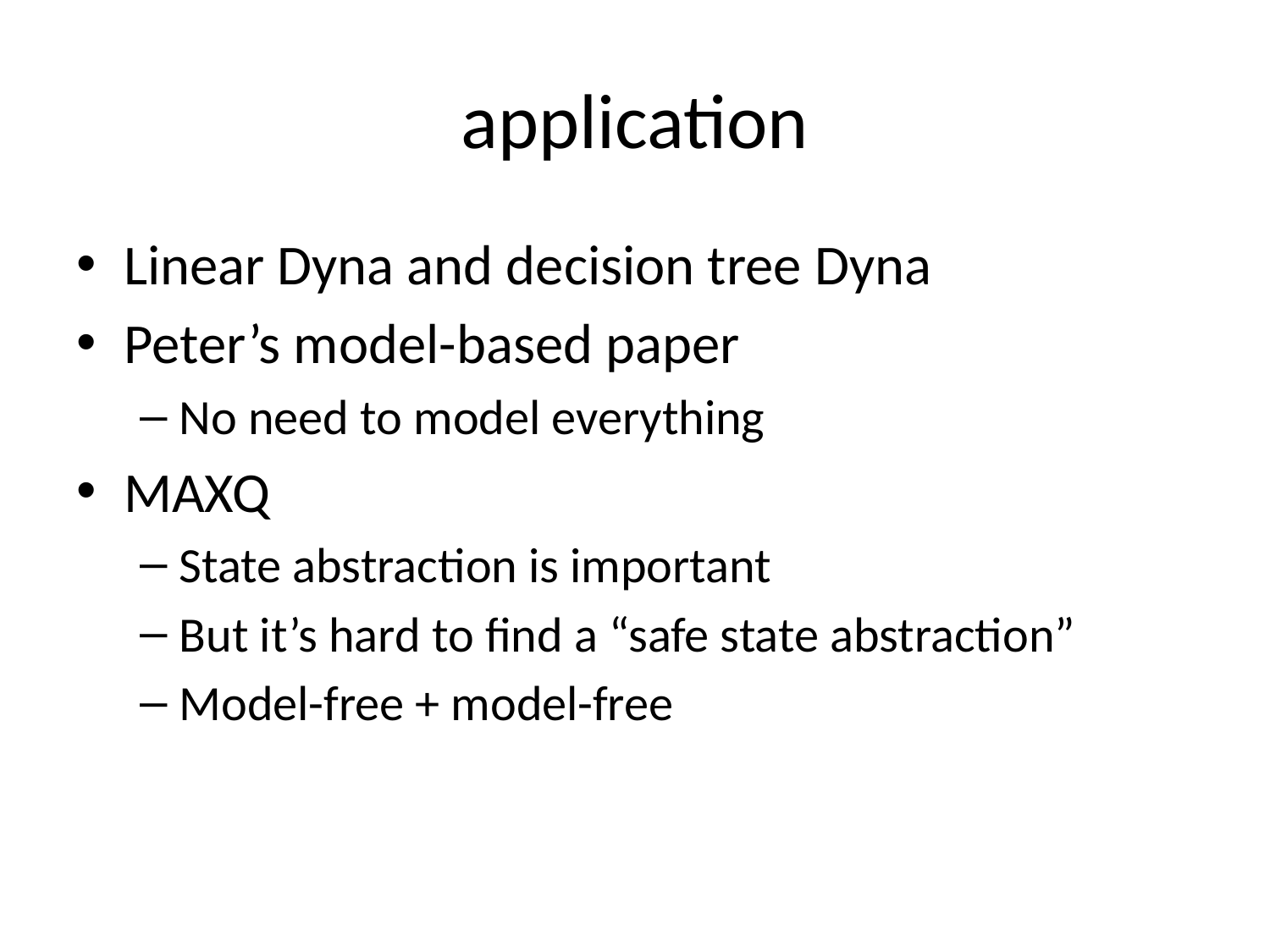

# application
Linear Dyna and decision tree Dyna
Peter’s model-based paper
No need to model everything
MAXQ
State abstraction is important
But it’s hard to find a “safe state abstraction”
Model-free + model-free